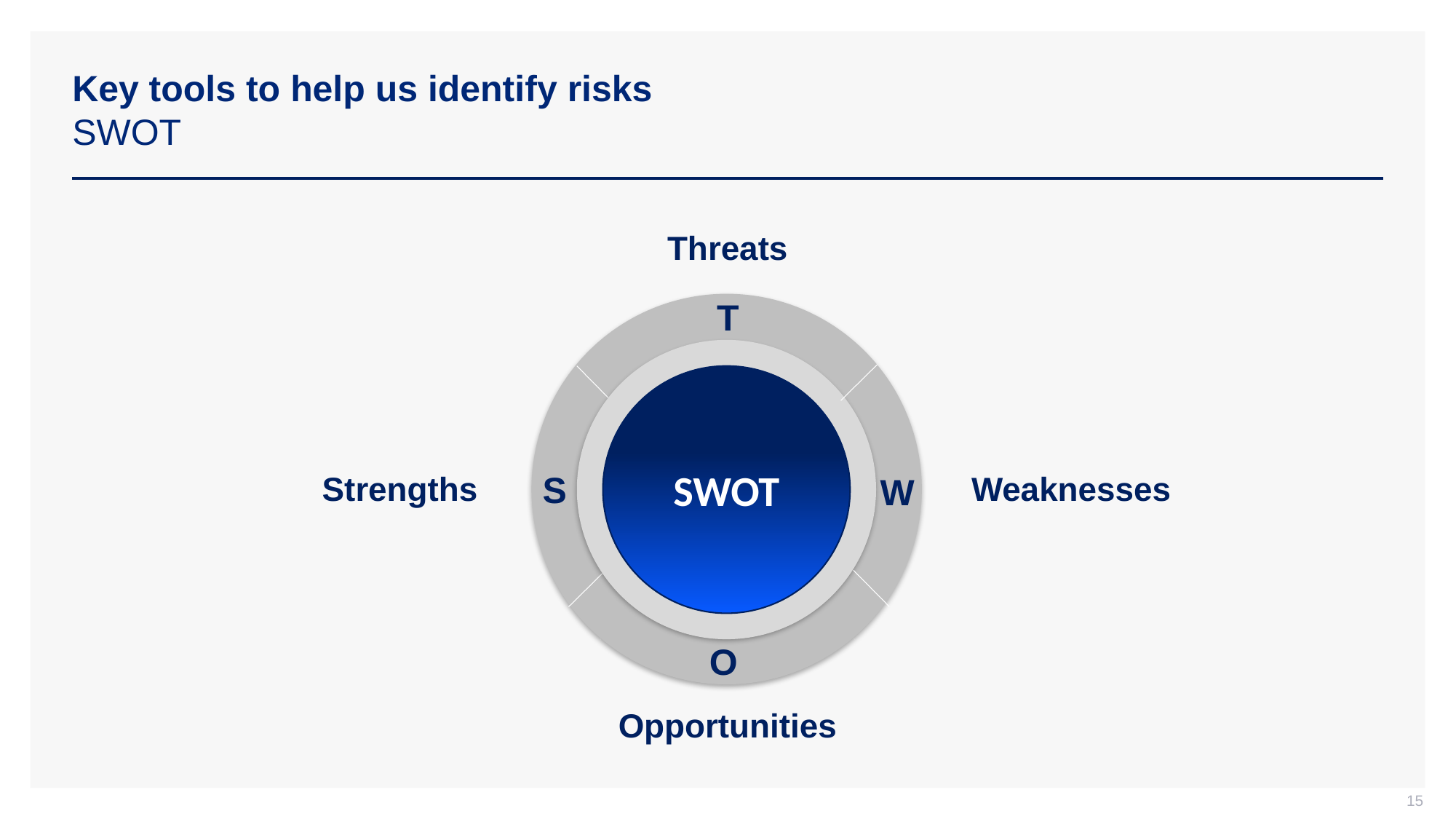

# Key tools to help us identify risks SWOT
Threats
T

T

SWOT
S
W
s

O
Strengths
Weaknesses
Opportunities
15